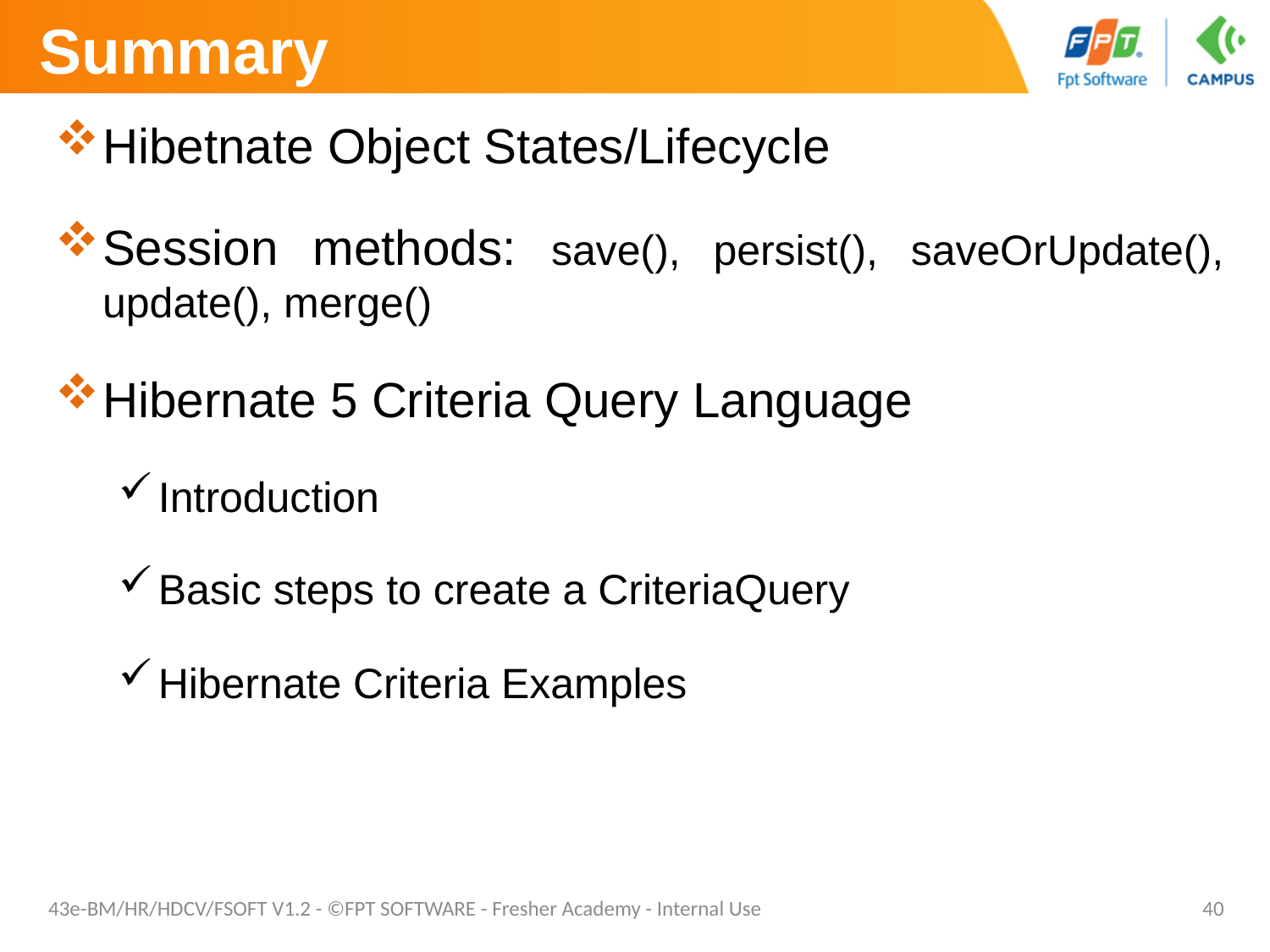

# Summary
Hibetnate Object States/Lifecycle
Session methods: save(), persist(), saveOrUpdate(), update(), merge()
Hibernate 5 Criteria Query Language
Introduction
Basic steps to create a CriteriaQuery
Hibernate Criteria Examples

43e-BM/HR/HDCV/FSOFT V1.2 - ©FPT SOFTWARE - Fresher Academy - Internal Use
40